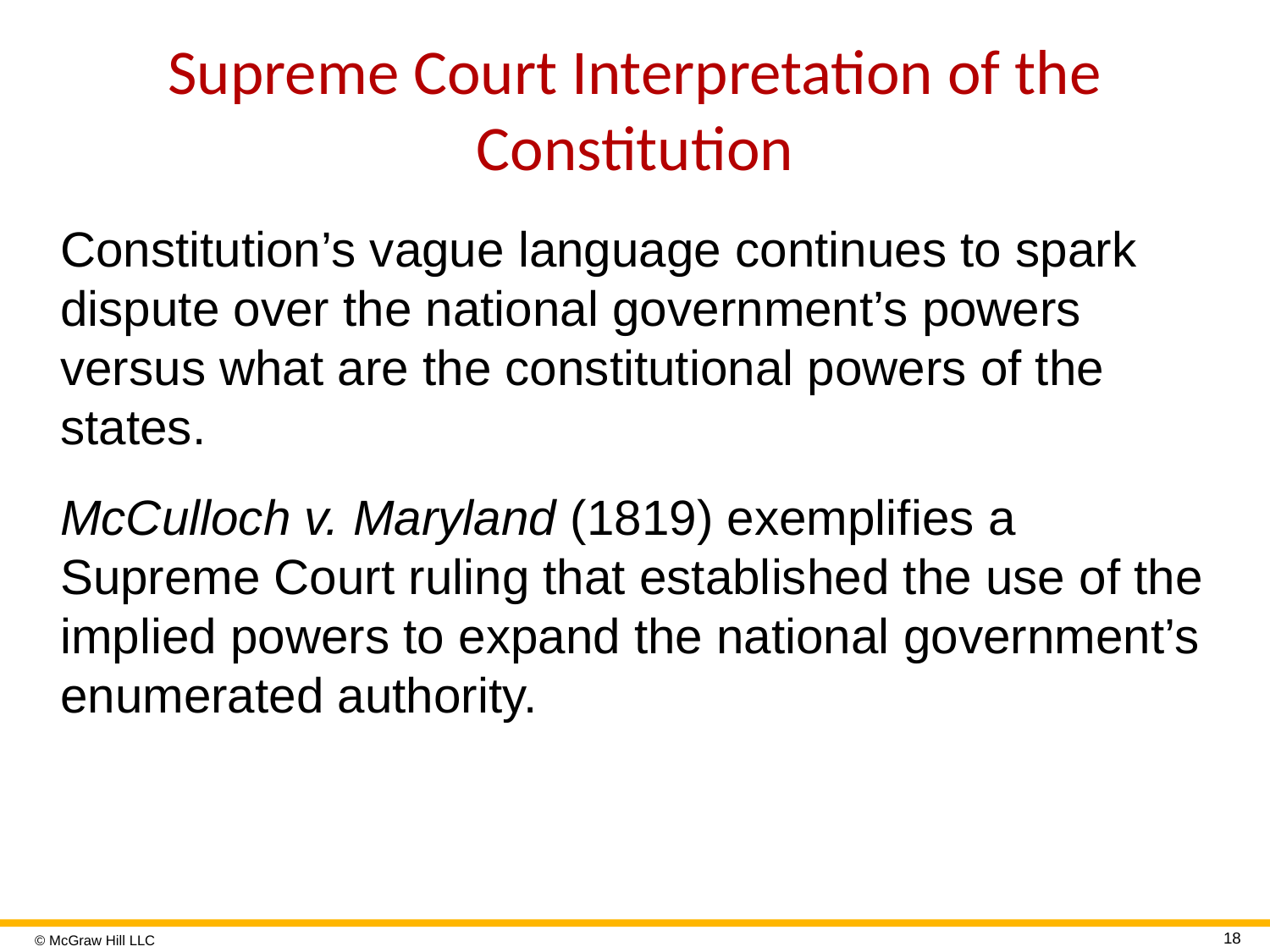

# Supreme Court Interpretation of the Constitution
Constitution’s vague language continues to spark dispute over the national government’s powers versus what are the constitutional powers of the states.
McCulloch v. Maryland (1819) exemplifies a Supreme Court ruling that established the use of the implied powers to expand the national government’s enumerated authority.

18